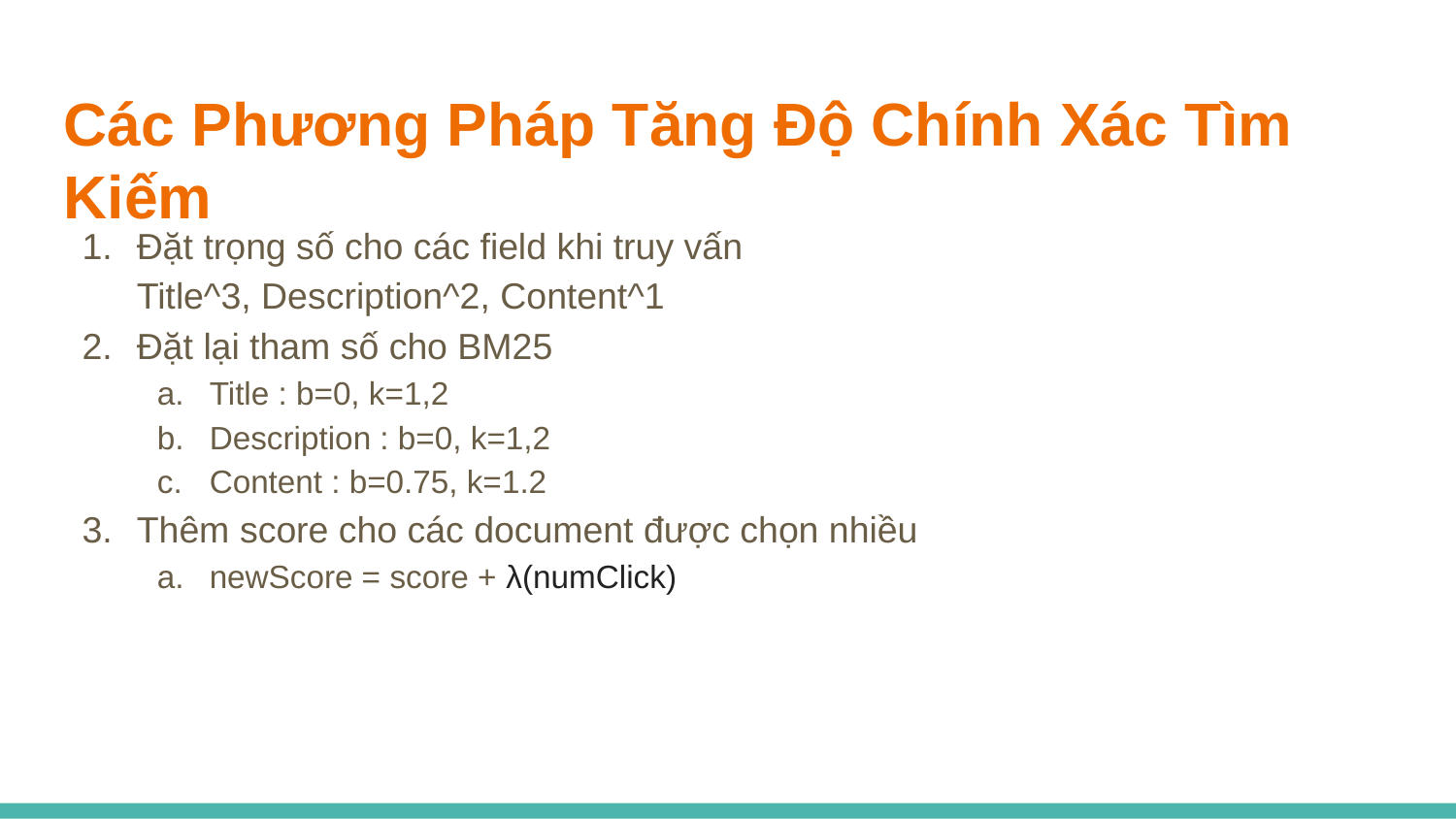

Các Phương Pháp Tăng Độ Chính Xác Tìm Kiếm
Đặt trọng số cho các field khi truy vấn
Title^3, Description^2, Content^1
Đặt lại tham số cho BM25
Title : b=0, k=1,2
Description : b=0, k=1,2
Content : b=0.75, k=1.2
Thêm score cho các document được chọn nhiều
newScore = score + λ(numClick)